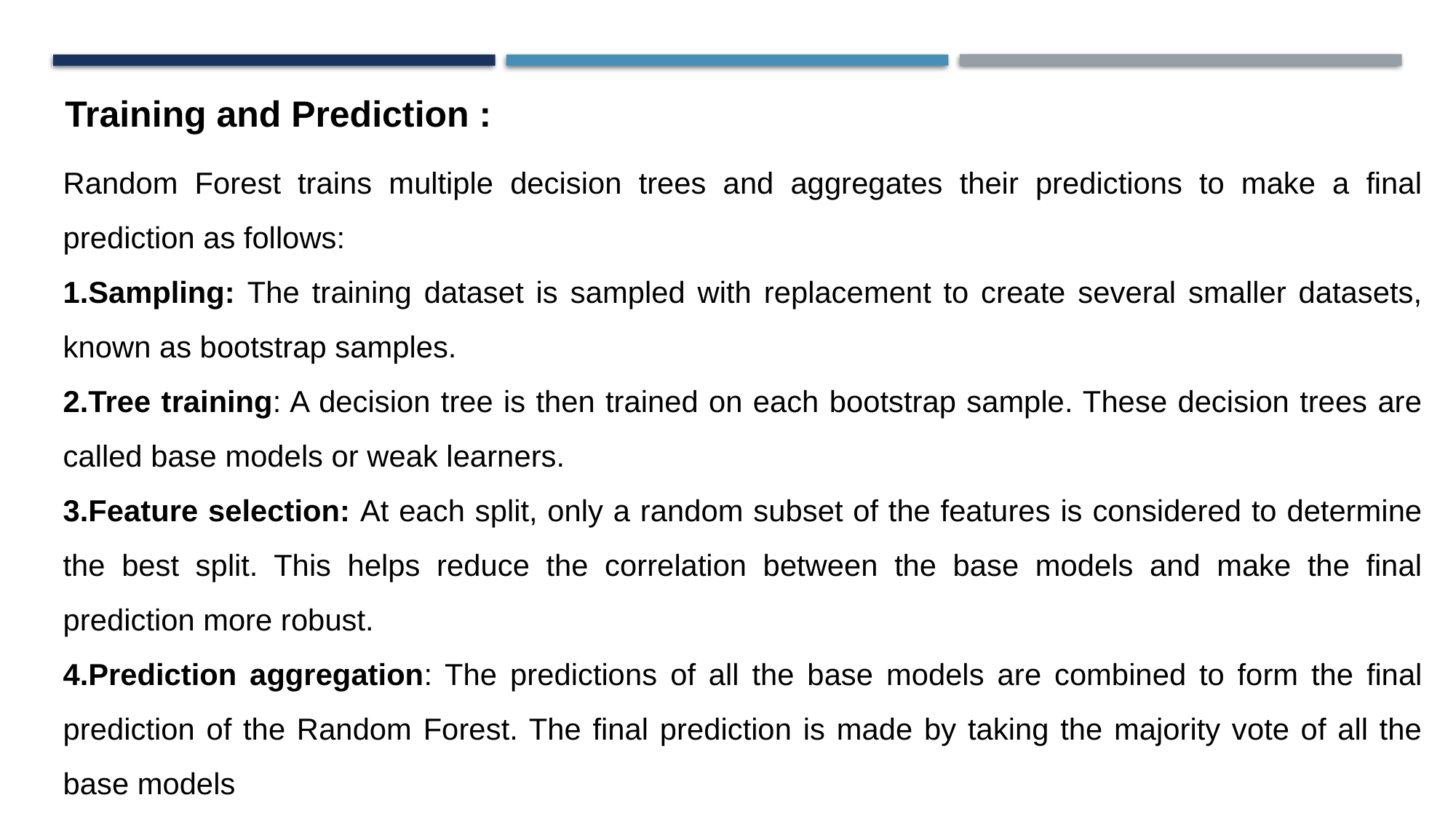

Training and Prediction :
Random Forest trains multiple decision trees and aggregates their predictions to make a final prediction as follows:
Sampling: The training dataset is sampled with replacement to create several smaller datasets, known as bootstrap samples.
Tree training: A decision tree is then trained on each bootstrap sample. These decision trees are called base models or weak learners.
Feature selection: At each split, only a random subset of the features is considered to determine the best split. This helps reduce the correlation between the base models and make the final prediction more robust.
Prediction aggregation: The predictions of all the base models are combined to form the final prediction of the Random Forest. The final prediction is made by taking the majority vote of all the base models